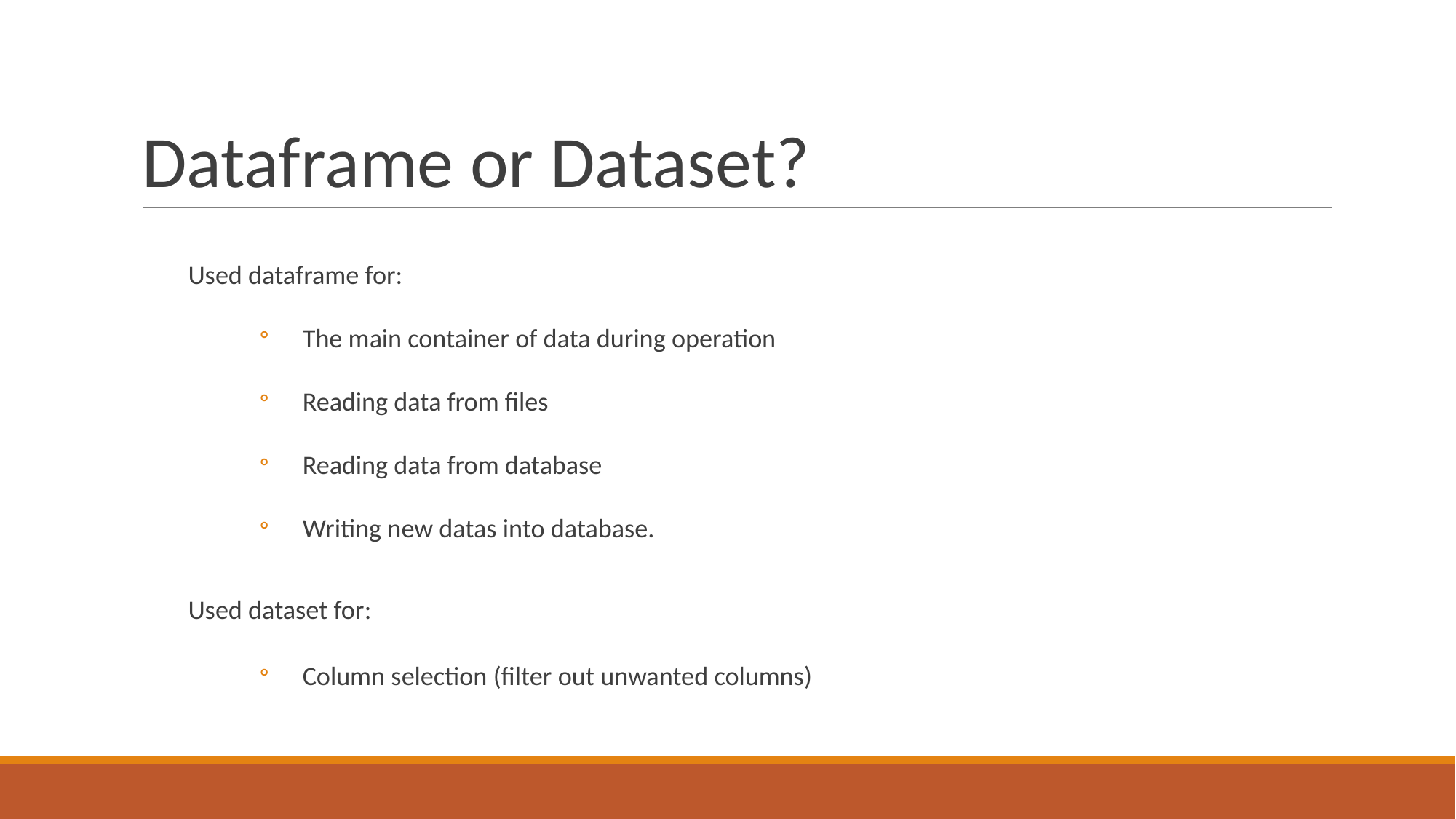

# Dataframe or Dataset?
Used dataframe for:
The main container of data during operation
Reading data from files
Reading data from database
Writing new datas into database.
Used dataset for:
Column selection (filter out unwanted columns)